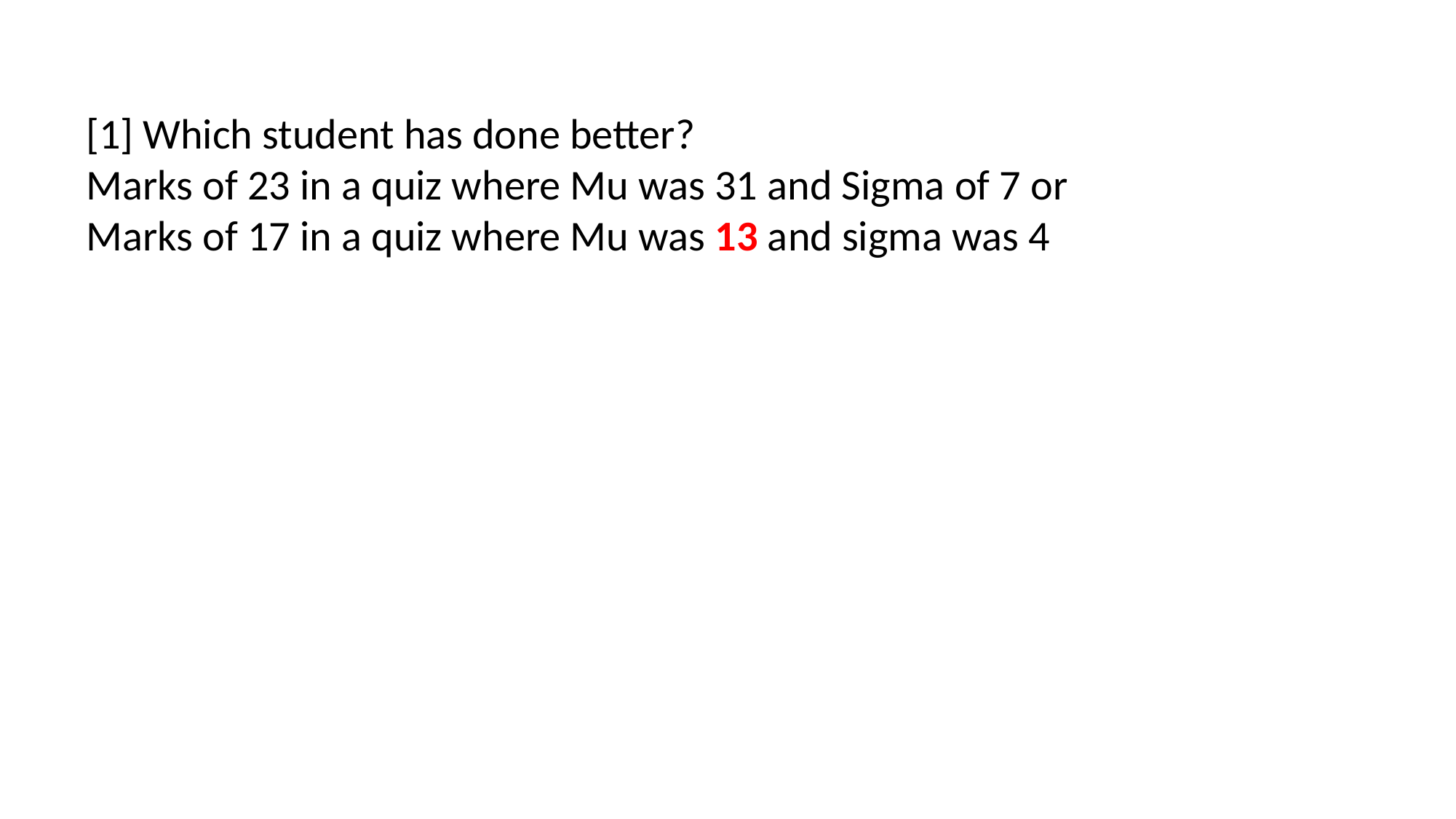

[1] Which student has done better?
Marks of 23 in a quiz where Mu was 31 and Sigma of 7 or
Marks of 17 in a quiz where Mu was 13 and sigma was 4